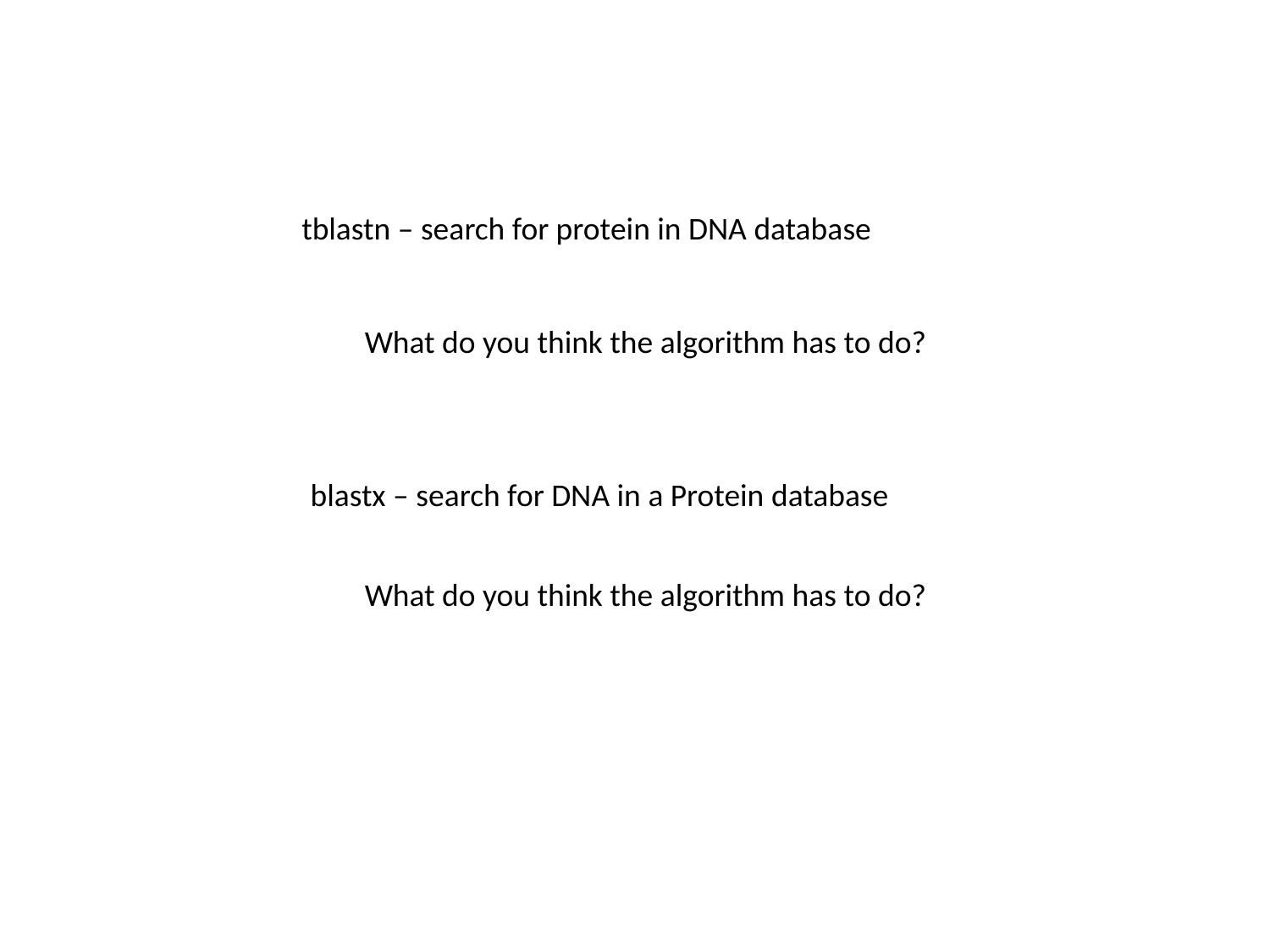

tblastn – search for protein in DNA database
What do you think the algorithm has to do?
blastx – search for DNA in a Protein database
What do you think the algorithm has to do?